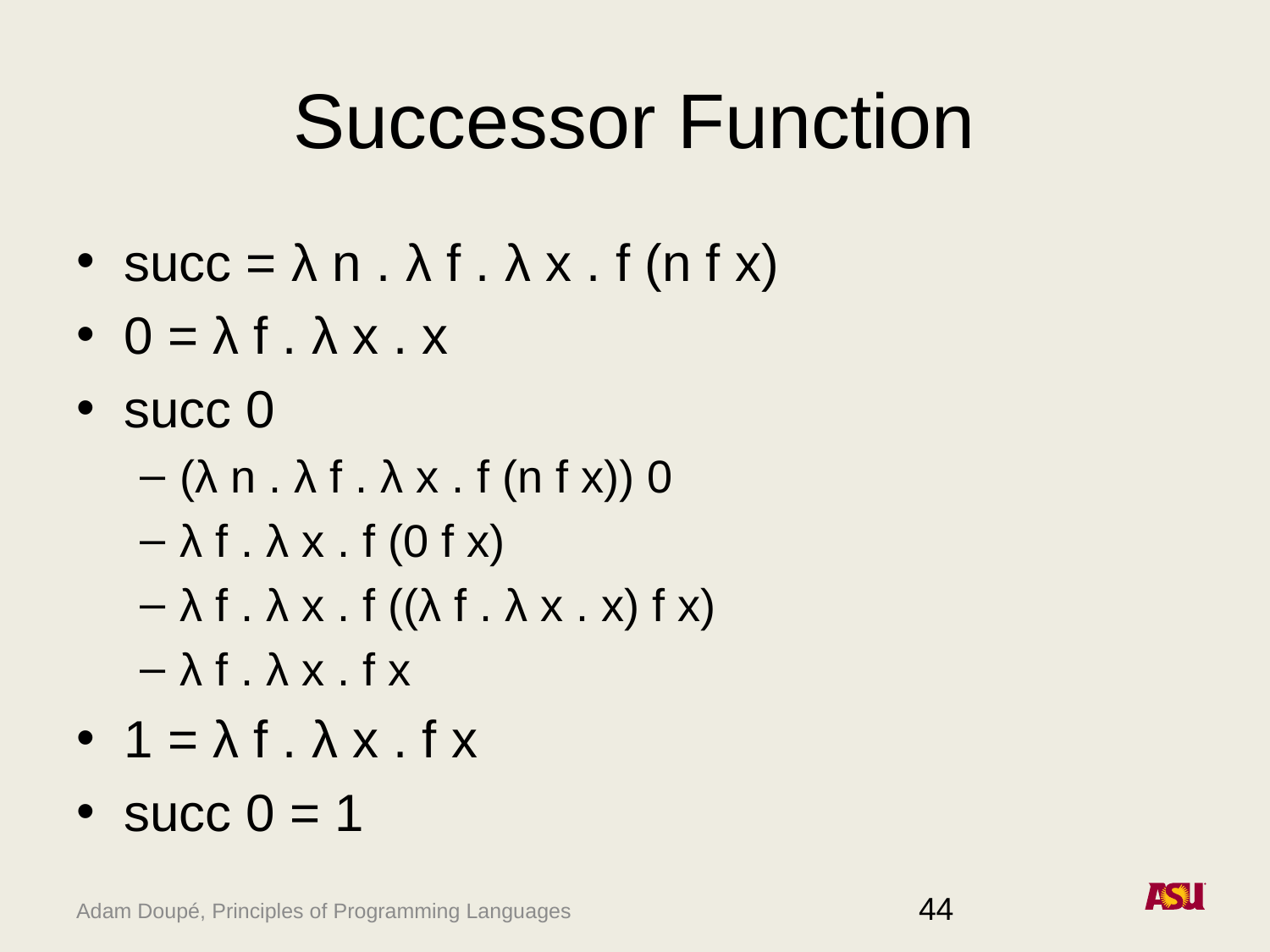

# Successor Function
succ = λ n . λ f . λ x . f (n f x)
0 = λ f . λ x . x
succ 0
(λ n . λ f . λ x . f (n f x)) 0
λ f . λ x . f (0 f x)
λ f . λ x . f ((λ f . λ x . x) f x)
λ f . λ x . f x
1 = λ f . λ x . f x
succ 0 = 1
44